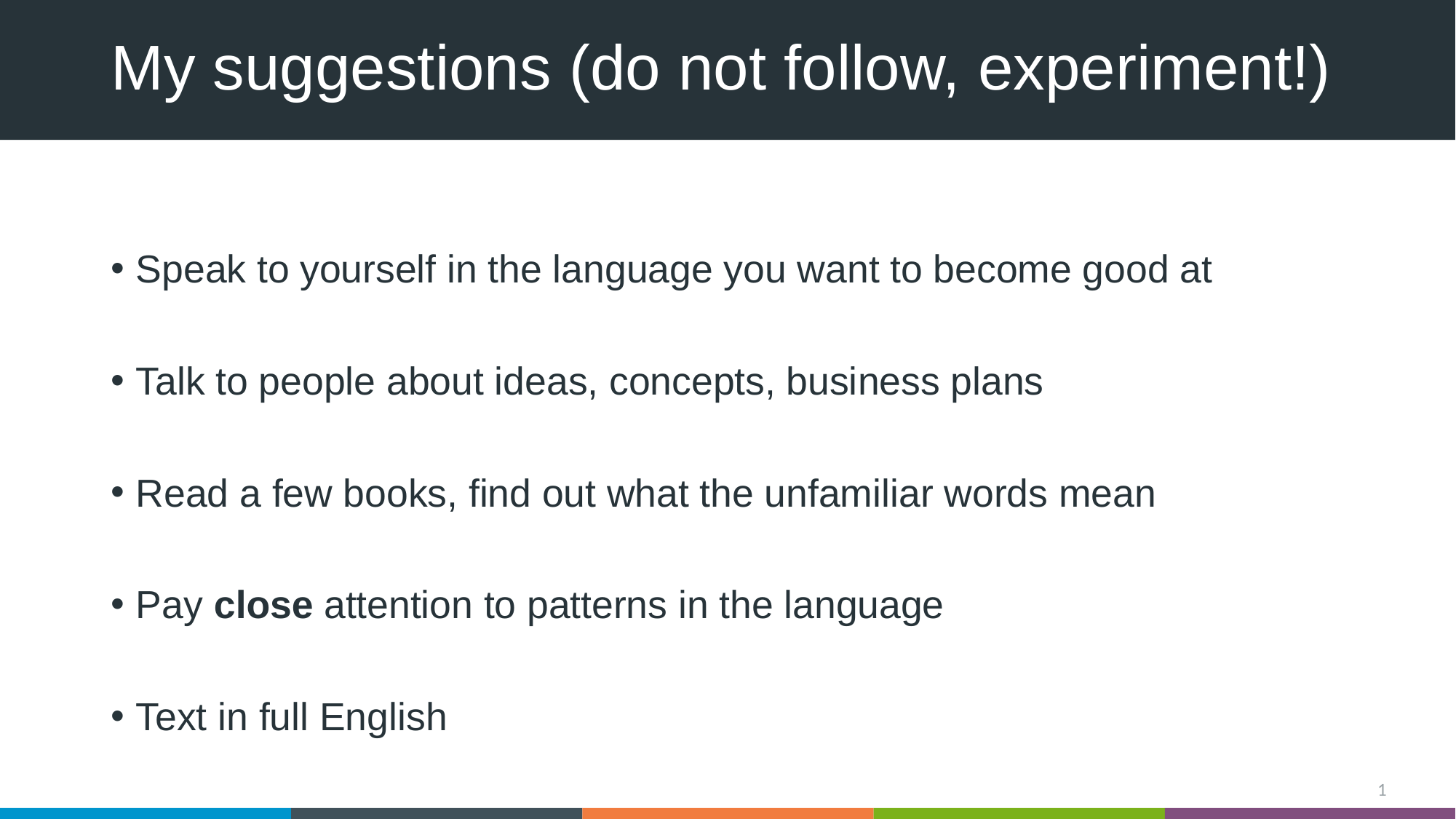

# My suggestions (do not follow, experiment!)

Speak to yourself in the language you want to become good at

Talk to people about ideas, concepts, business plans

Read a few books, find out what the unfamiliar words mean

Pay close attention to patterns in the language

Text in full English

1